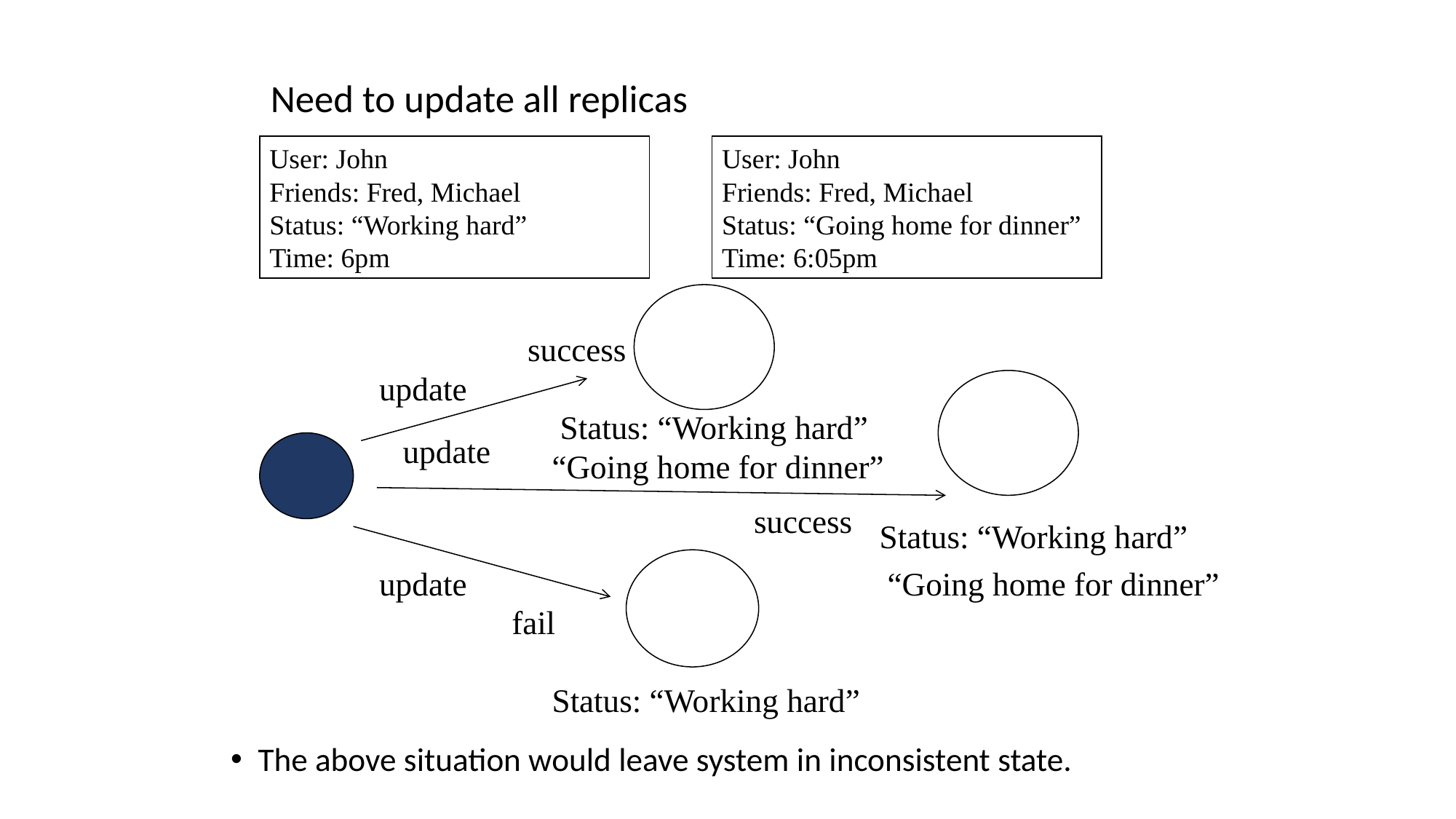

# Need to update all replicas
User: John
Friends: Fred, Michael
Status: “Working hard”
Time: 6pm
User: John
Friends: Fred, Michael
Status: “Going home for dinner”
Time: 6:05pm

success
update

Status: “Working hard”
update

“Going home for dinner”
success
Status: “Working hard”

update
“Going home for dinner”
fail
Status: “Working hard”
The above situation would leave system in inconsistent state.